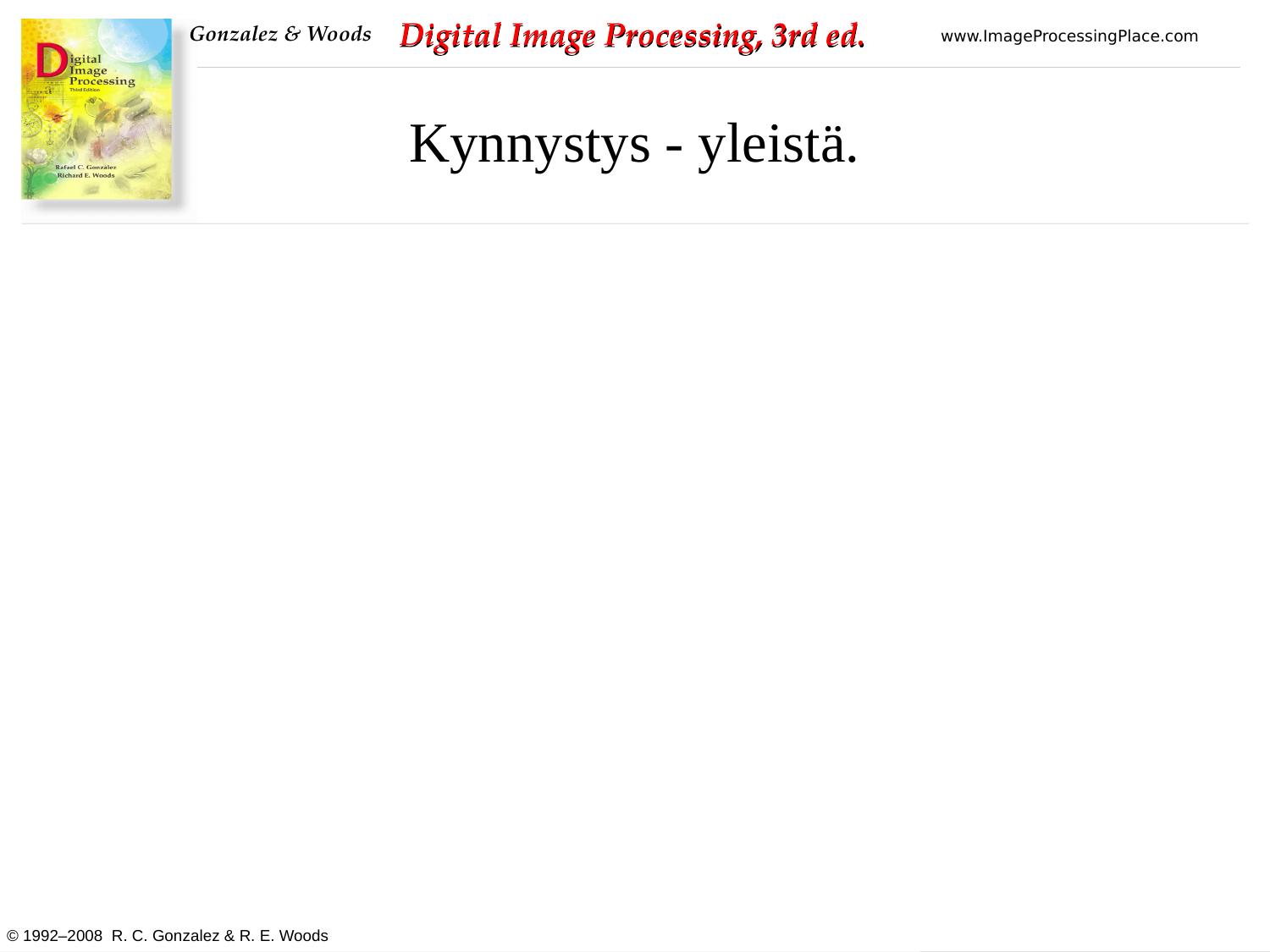

# Kynnystys - yleistä.
Kynnystys voidaan mieltää kuvan segmentoinniksi.

Kynnystyksessä kuva jaetaan osiin sävyarvojen perusteella. Kynnysarvoja voi olla yksi tai useampia.

Kynnystyksen tavoitteena on tuottaa binäärikuva, jossa kiinnostavat kohteet on merkitty ykkösillä ja muut pikselit nollilla.

Kynnystys on yksinkertaisimmillaan yhden matemaattisen vertailun tulos.

Kynnystyksen toimivuutta voidaan parantaa paikallisen kynnystyksen tai useampikertaisen kynnystyksen avulla.